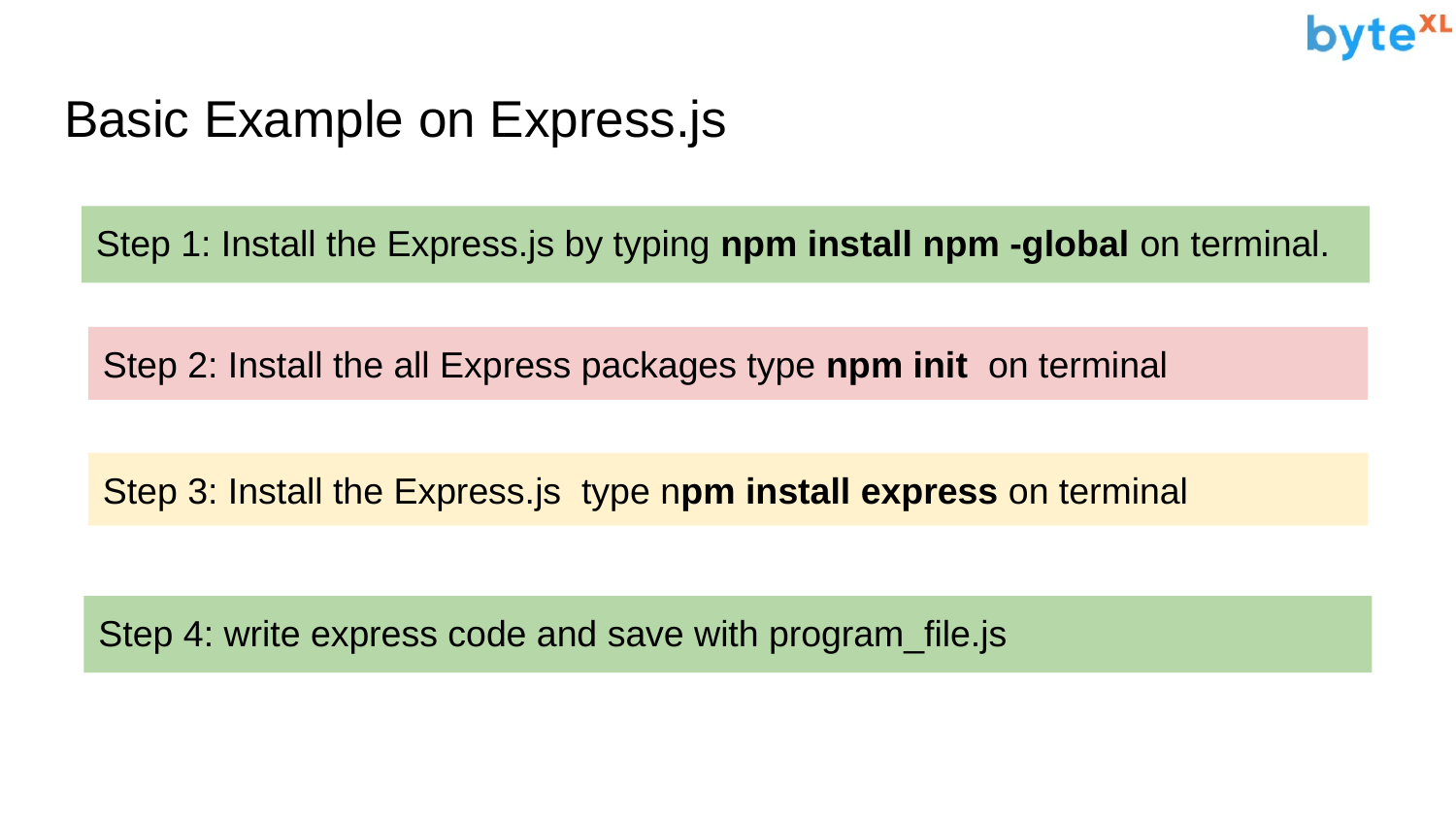

# Basic Example on Express.js
Step 1: Install the Express.js by typing npm install npm -global on terminal.
Step 2: Install the all Express packages type npm init  on terminal
Step 3: Install the Express.js  type npm install express on terminal
Step 4: write express code and save with program_file.js